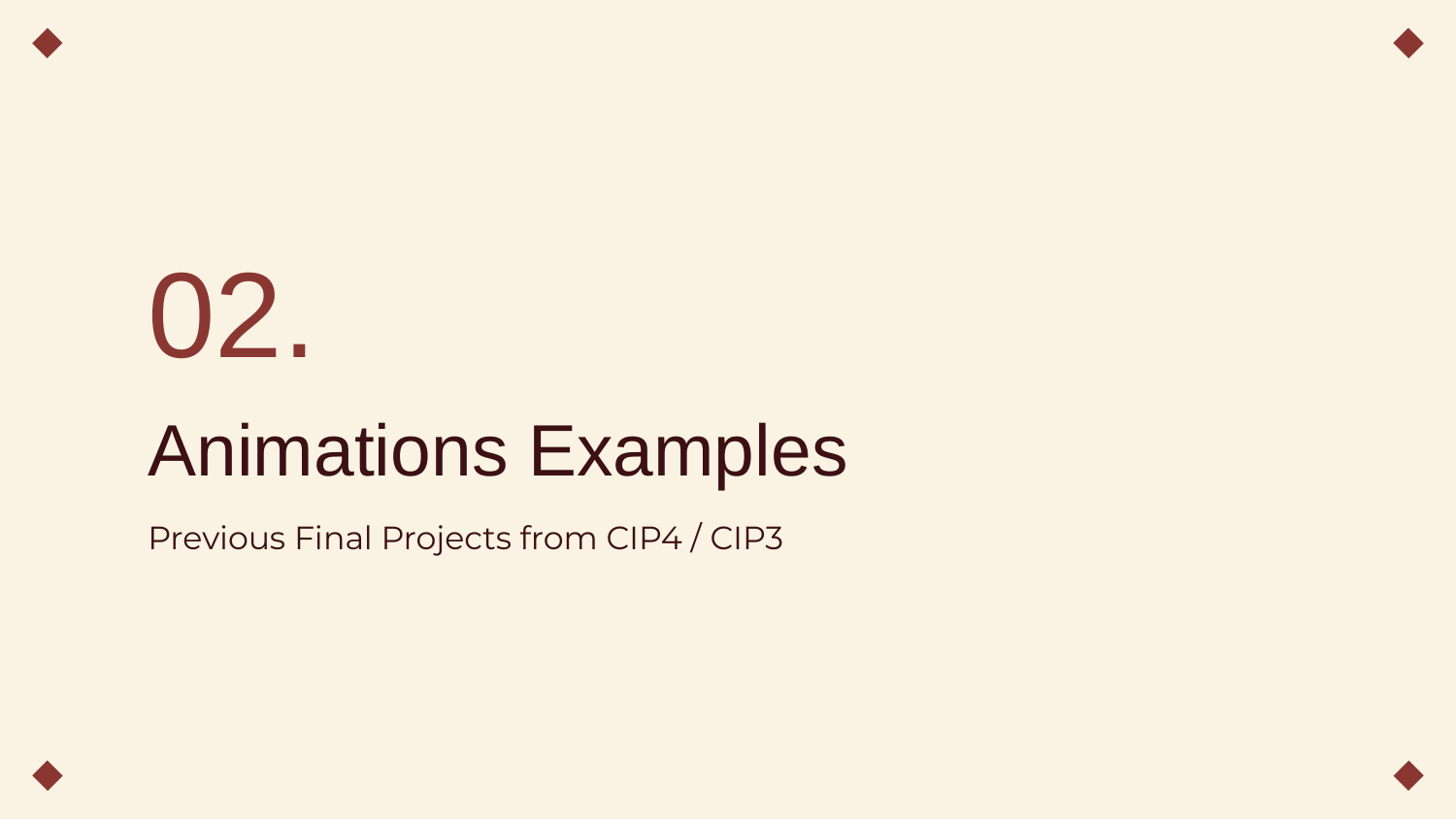

02.
# Animations Examples
Previous Final Projects from CIP4 / CIP3